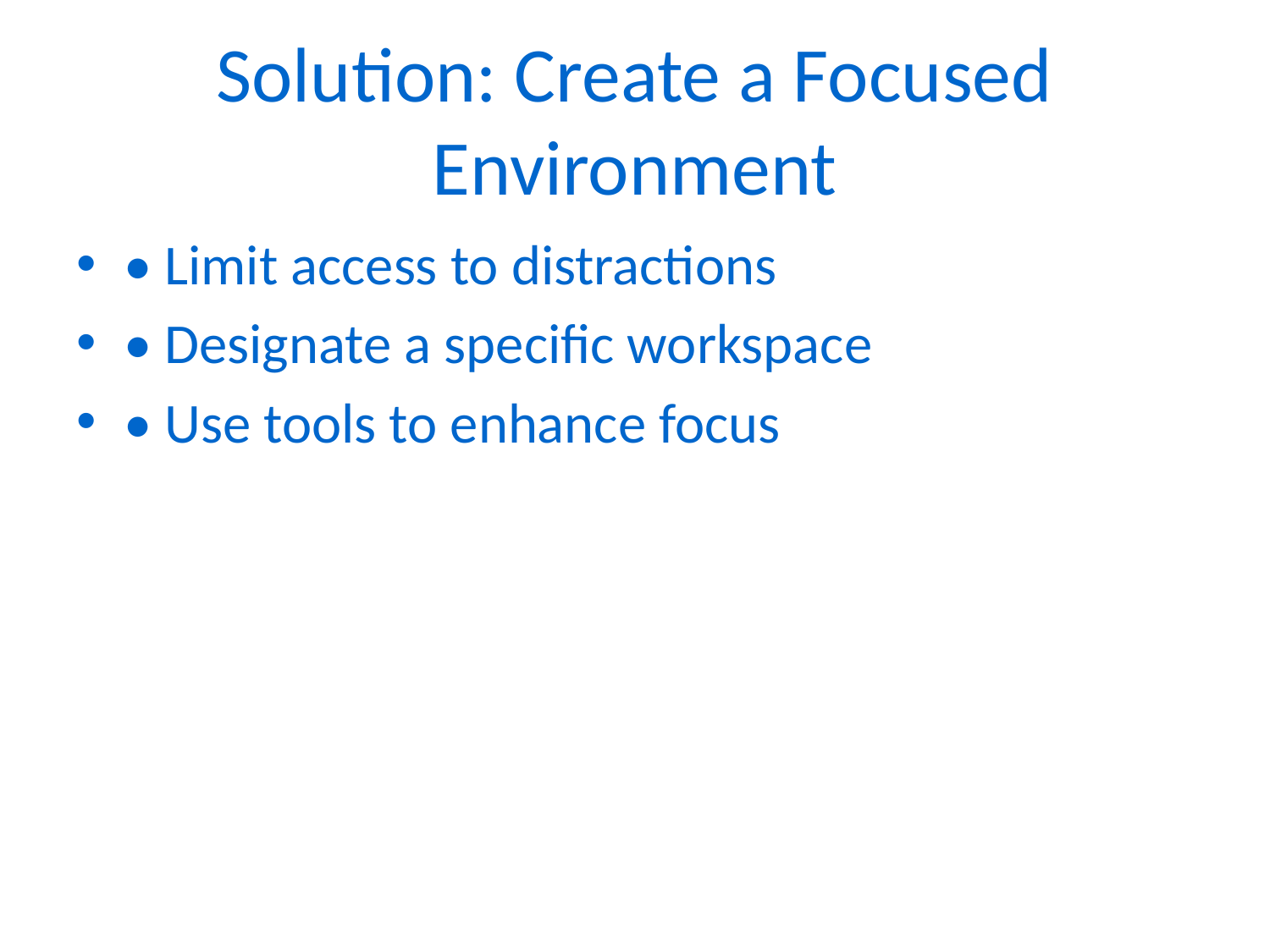

# Solution: Create a Focused Environment
• Limit access to distractions
• Designate a specific workspace
• Use tools to enhance focus